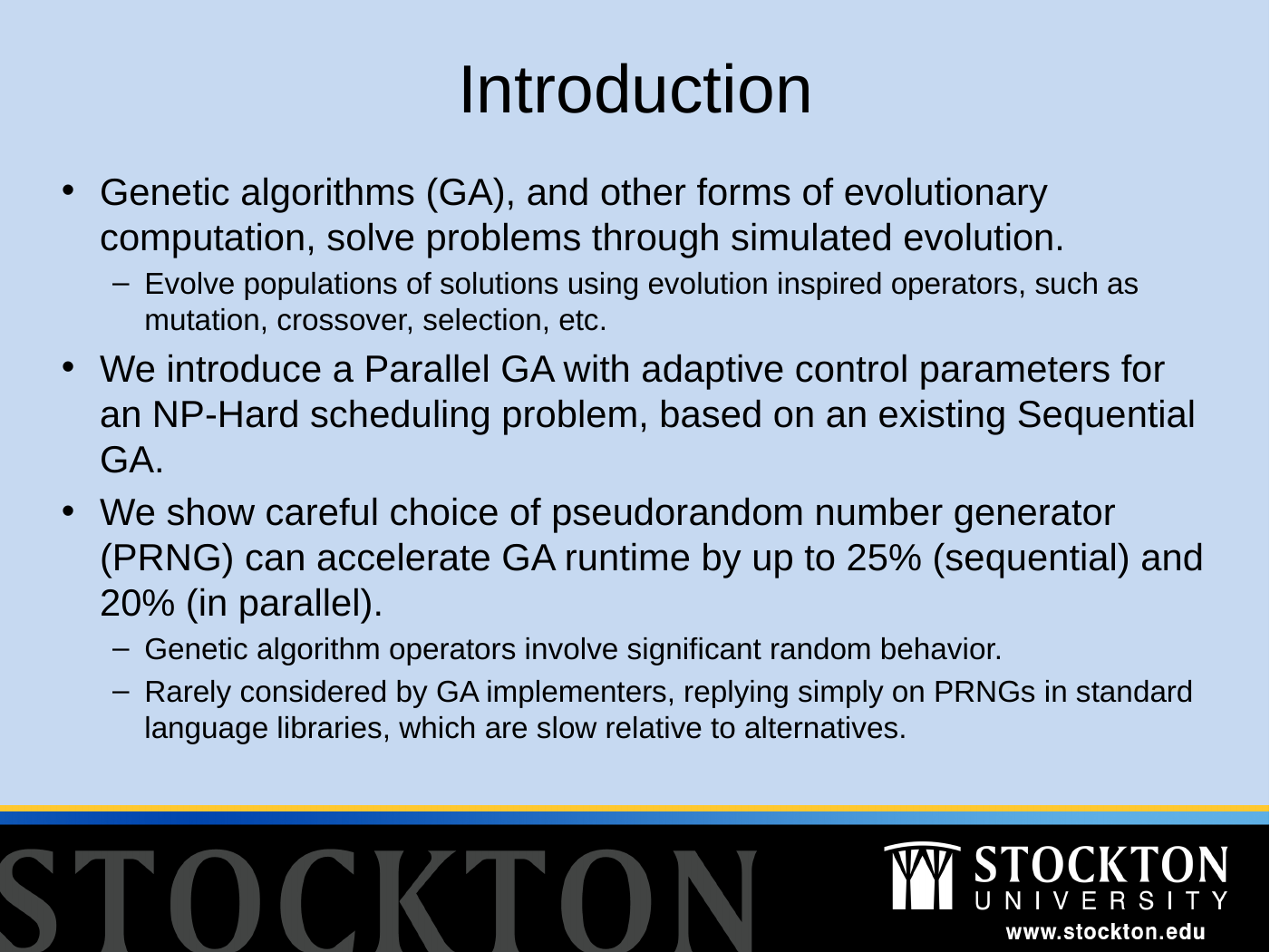

# Introduction
Genetic algorithms (GA), and other forms of evolutionary computation, solve problems through simulated evolution.
Evolve populations of solutions using evolution inspired operators, such as mutation, crossover, selection, etc.
We introduce a Parallel GA with adaptive control parameters for an NP-Hard scheduling problem, based on an existing Sequential GA.
We show careful choice of pseudorandom number generator (PRNG) can accelerate GA runtime by up to 25% (sequential) and 20% (in parallel).
Genetic algorithm operators involve significant random behavior.
Rarely considered by GA implementers, replying simply on PRNGs in standard language libraries, which are slow relative to alternatives.